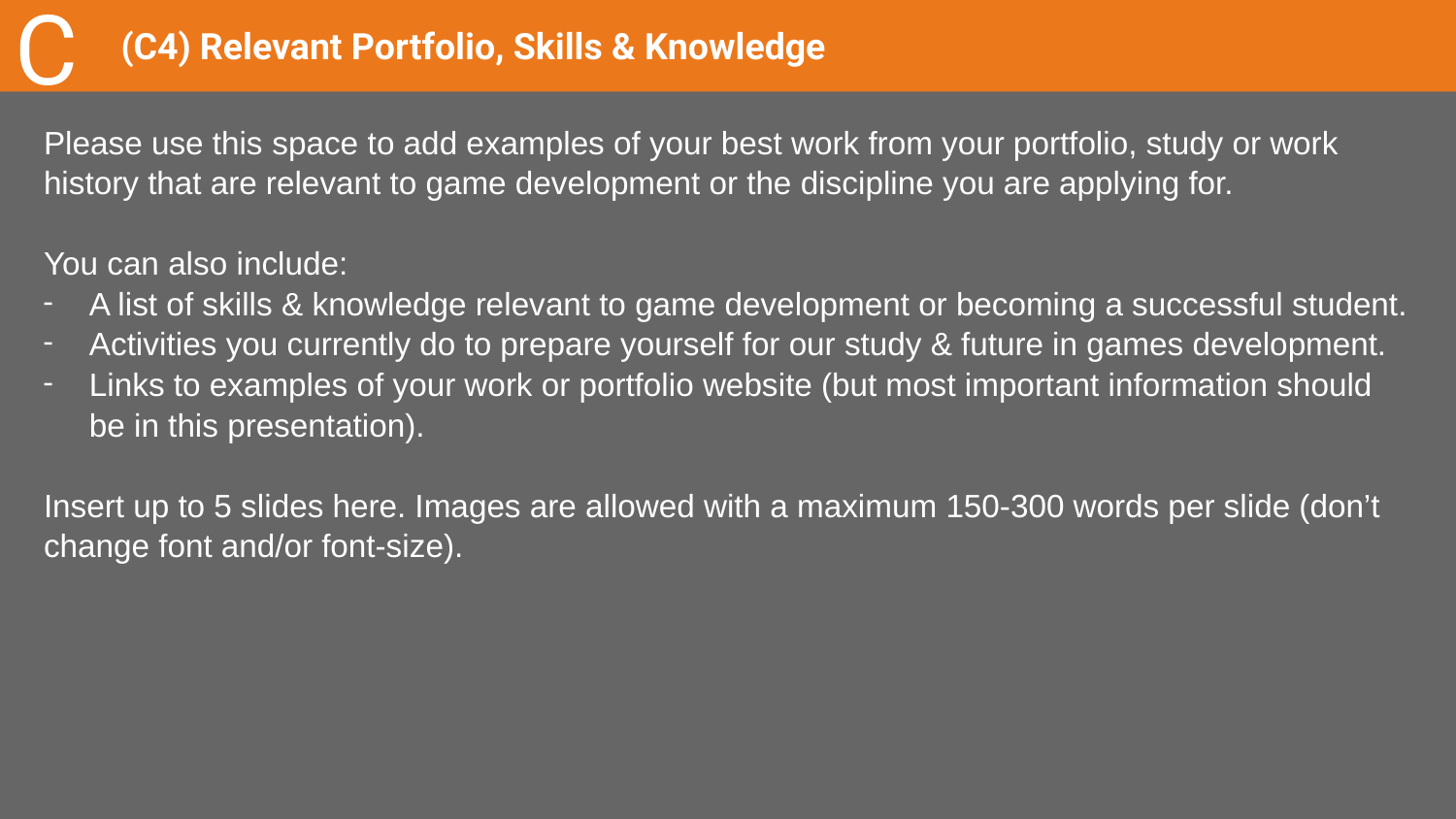

C
# (C4) Relevant Portfolio, Skills & Knowledge
Please use this space to add examples of your best work from your portfolio, study or work history that are relevant to game development or the discipline you are applying for.

You can also include:
A list of skills & knowledge relevant to game development or becoming a successful student.
Activities you currently do to prepare yourself for our study & future in games development.
Links to examples of your work or portfolio website (but most important information should be in this presentation).

Insert up to 5 slides here. Images are allowed with a maximum 150-300 words per slide (don’t change font and/or font-size).